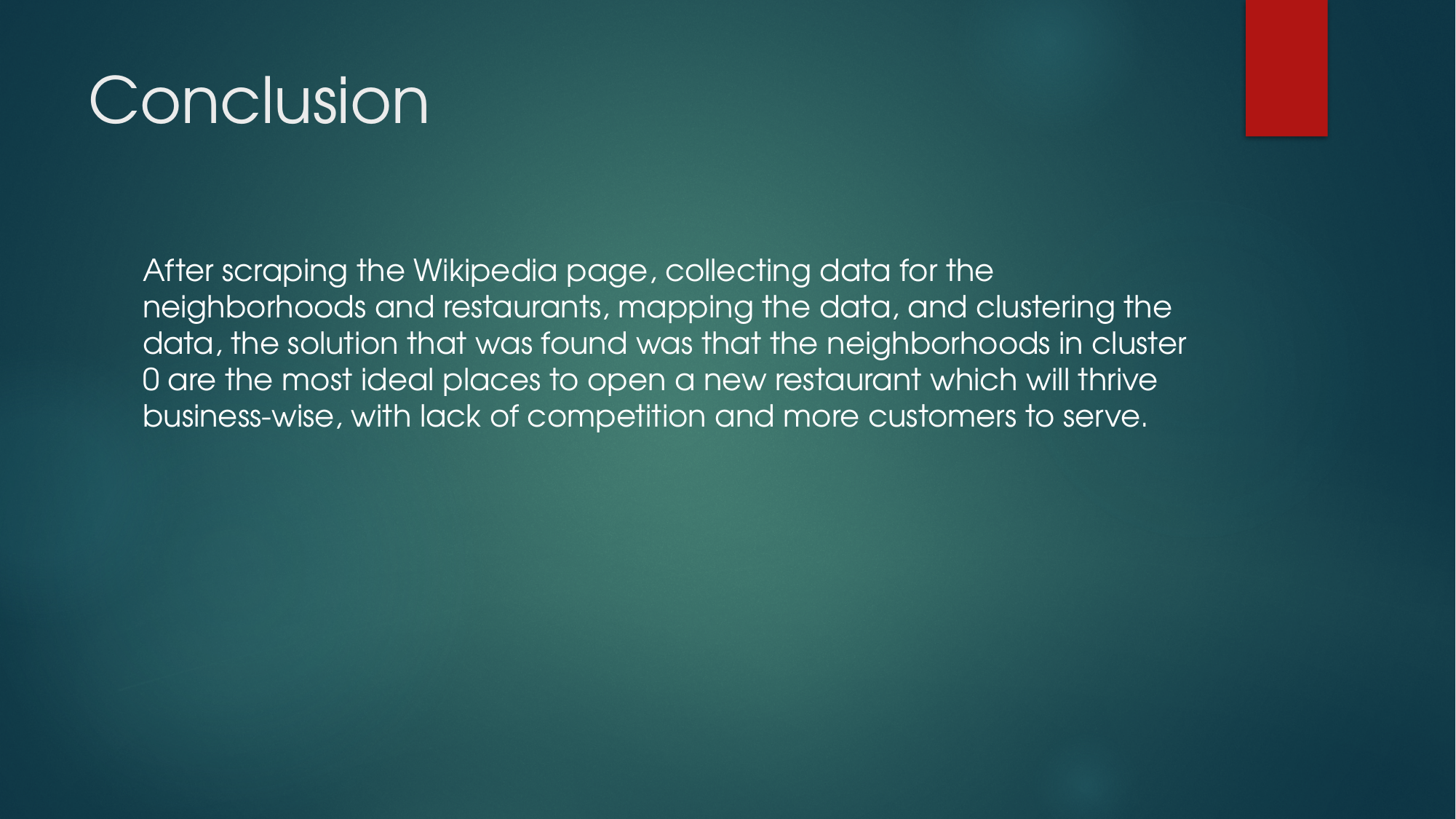

# Conclusion
After scraping the Wikipedia page, collecting data for the neighborhoods and restaurants, mapping the data, and clustering the data, the solution that was found was that the neighborhoods in cluster 0 are the most ideal places to open a new restaurant which will thrive business-wise, with lack of competition and more customers to serve.